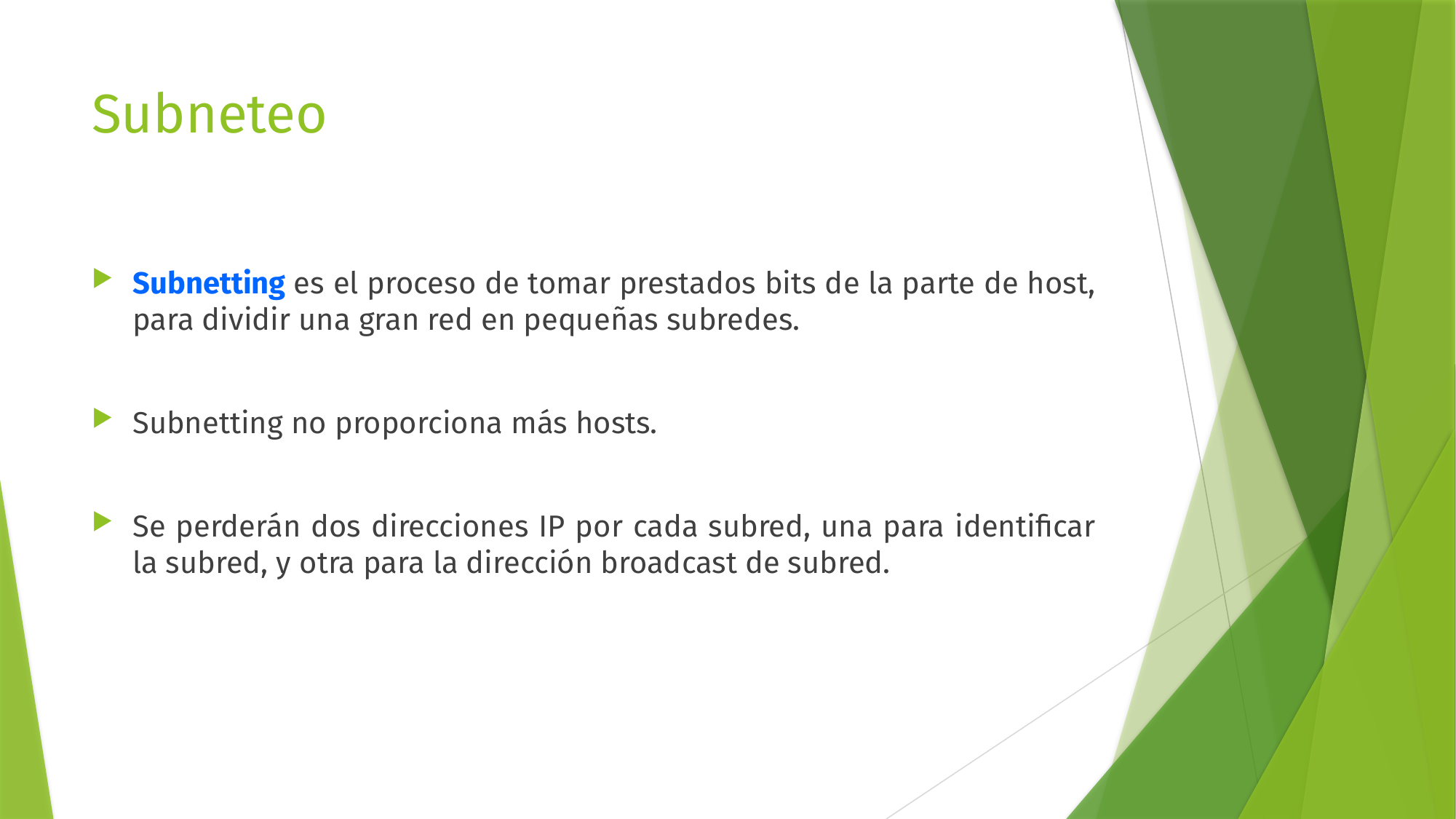

# Subneteo
Subnetting es el proceso de tomar prestados bits de la parte de host, para dividir una gran red en pequeñas subredes.

Subnetting no proporciona más hosts.

Se perderán dos direcciones IP por cada subred, una para identificar la subred, y otra para la dirección broadcast de subred.